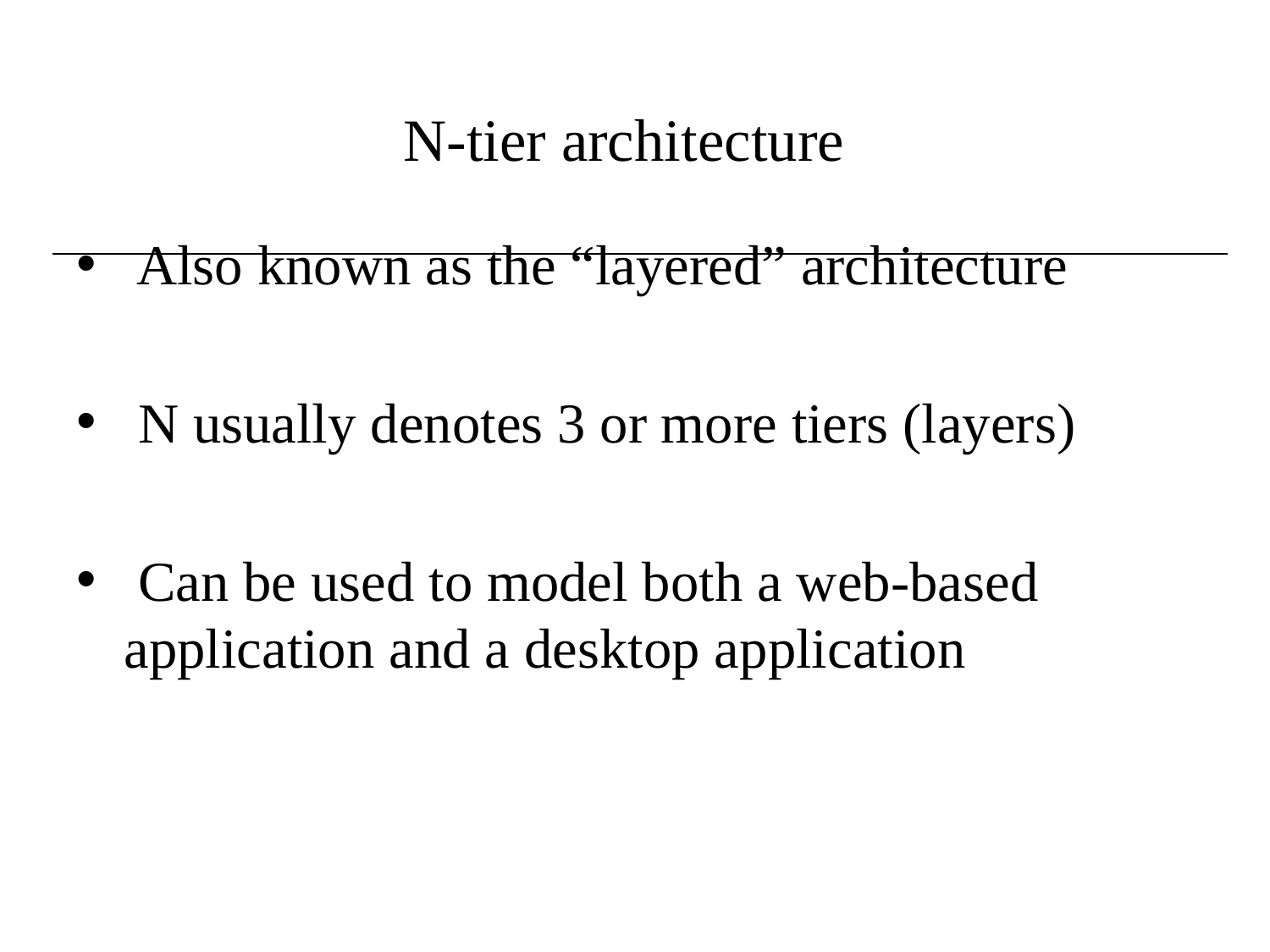

# N-tier architecture
 Also known as the “layered” architecture

 N usually denotes 3 or more tiers (layers)

 Can be used to model both a web-based application and a desktop application